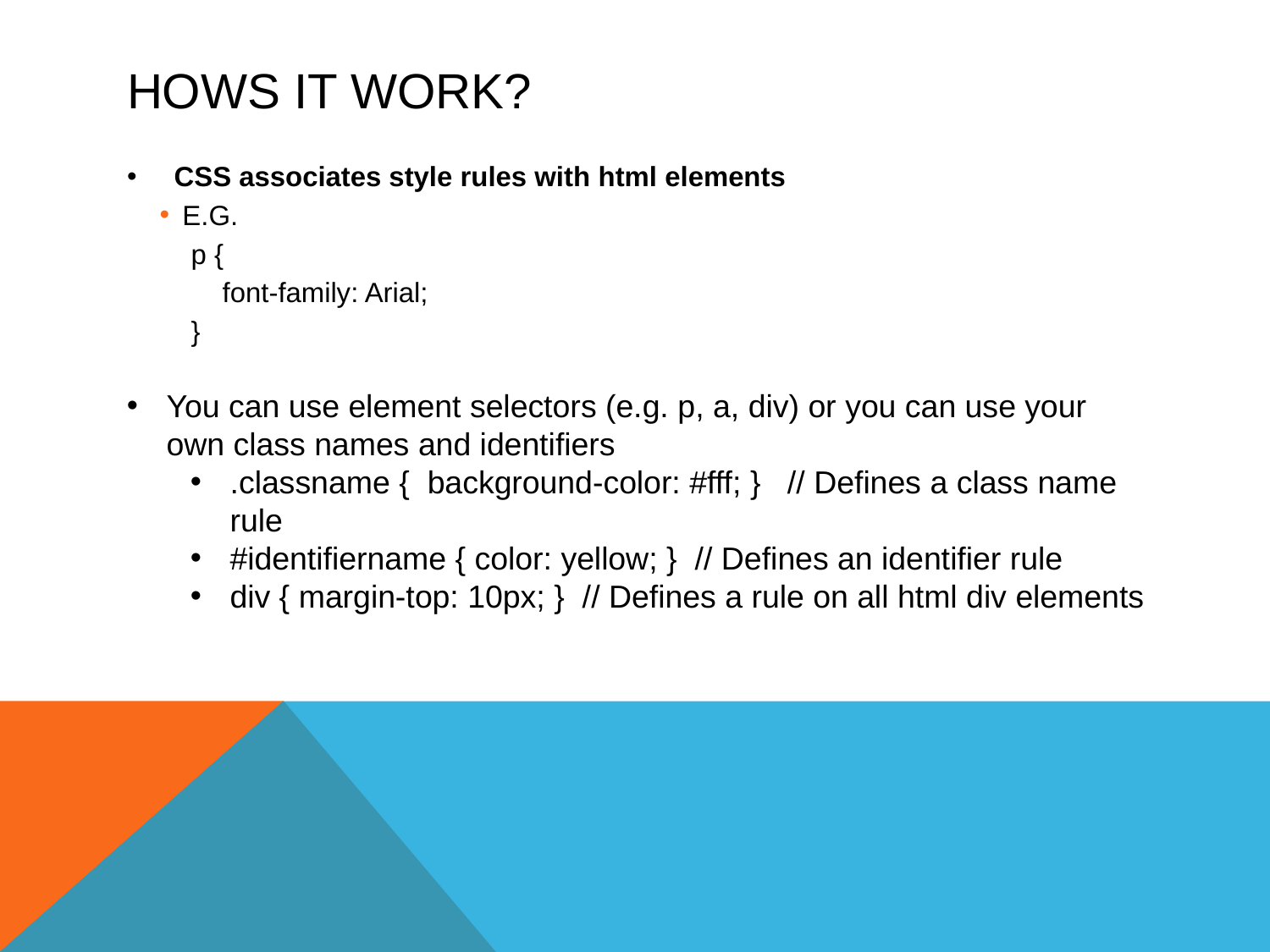

# Hows it work?
CSS associates style rules with html elements
E.G.
p {
	    font-family: Arial;
}

You can use element selectors (e.g. p, a, div) or you can use your own class names and identifiers
.classname {  background-color: #fff; }   // Defines a class name rule
#identifiername { color: yellow; }  // Defines an identifier rule
div { margin-top: 10px; }  // Defines a rule on all html div elements